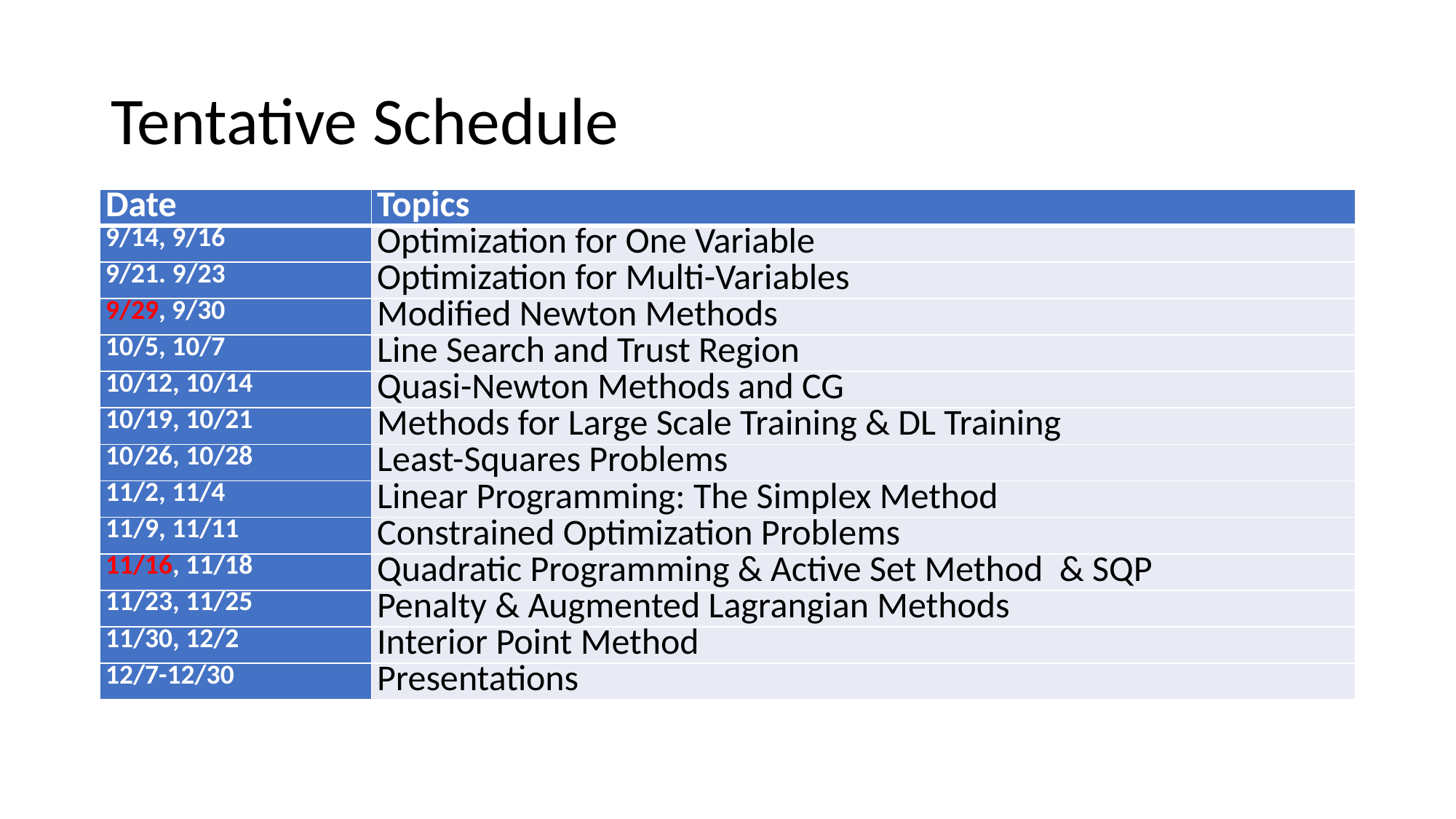

# Tentative Schedule
| Date | Topics |
| --- | --- |
| 9/14, 9/16 | Optimization for One Variable |
| 9/21. 9/23 | Optimization for Multi-Variables |
| 9/29, 9/30 | Modified Newton Methods |
| 10/5, 10/7 | Line Search and Trust Region |
| 10/12, 10/14 | Quasi-Newton Methods and CG |
| 10/19, 10/21 | Methods for Large Scale Training & DL Training |
| 10/26, 10/28 | Least-Squares Problems |
| 11/2, 11/4 | Linear Programming: The Simplex Method |
| 11/9, 11/11 | Constrained Optimization Problems |
| 11/16, 11/18 | Quadratic Programming & Active Set Method & SQP |
| 11/23, 11/25 | Penalty & Augmented Lagrangian Methods |
| 11/30, 12/2 | Interior Point Method |
| 12/7-12/30 | Presentations |